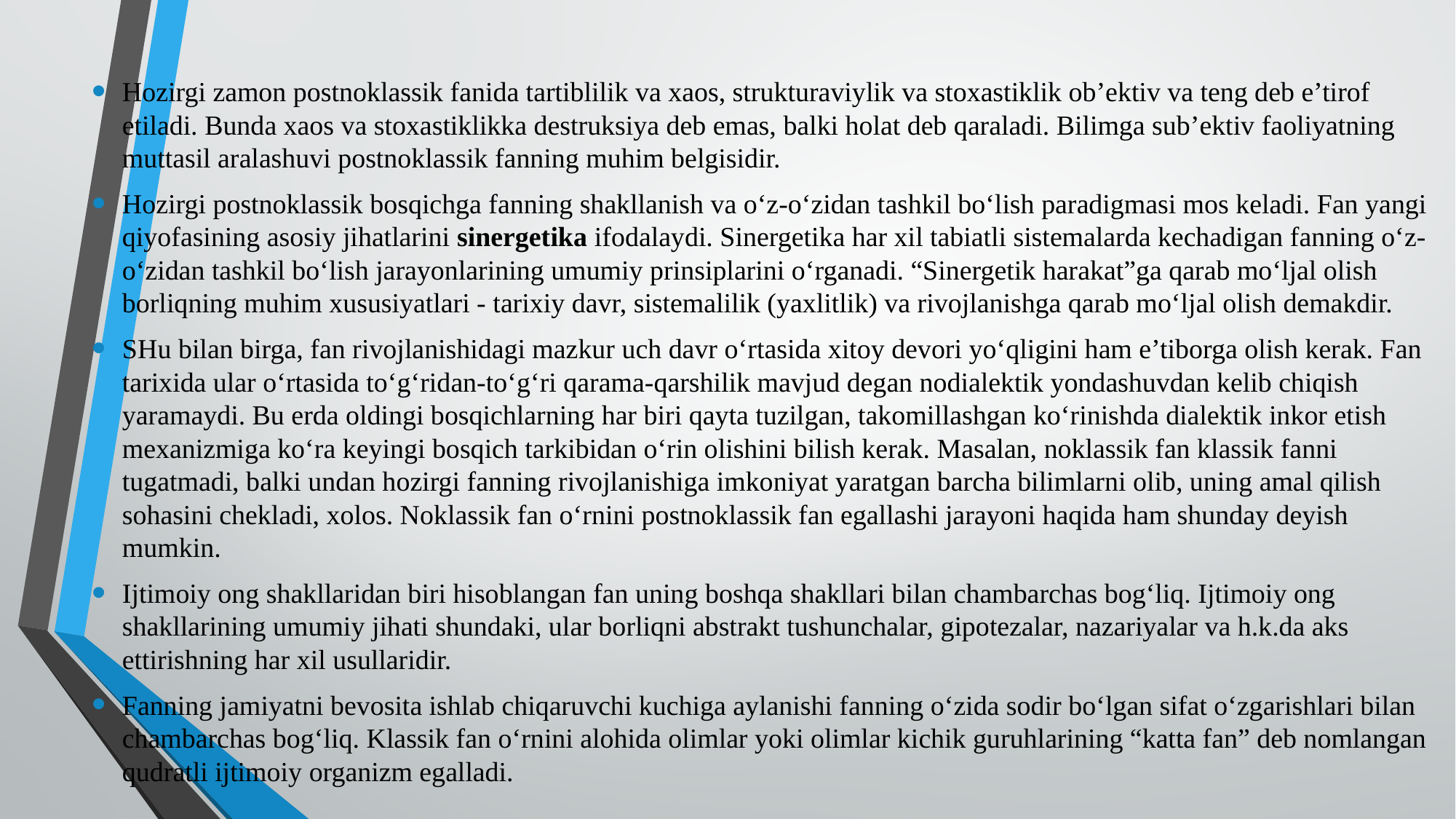

Hozirgi zamon postnoklassik fanida tartiblilik va xaos, strukturaviylik va stoxastiklik ob’ektiv va teng deb e’tirof etiladi. Bunda xaos va stoxastiklikka destruksiya deb emas, balki holat deb qaraladi. Bilimga sub’ektiv faoliyatning muttasil aralashuvi postnoklassik fanning muhim belgisidir.
Hozirgi postnoklassik bosqichga fanning shakllanish va o‘z-o‘zidan tashkil bo‘lish paradigmasi mos keladi. Fan yangi qiyofasining asosiy jihatlarini sinergetika ifodalaydi. Sinergetika har xil tabiatli sistemalarda kechadigan fanning o‘z-o‘zidan tashkil bo‘lish jarayonlarining umumiy prinsiplarini o‘rganadi. “Sinergetik harakat”ga qarab mo‘ljal olish borliqning muhim xususiyatlari - tarixiy davr, sistemalilik (yaxlitlik) va rivojlanishga qarab mo‘ljal olish demakdir.
SHu bilan birga, fan rivojlanishidagi mazkur uch davr o‘rtasida xitoy devori yo‘qligini ham e’tiborga olish kerak. Fan tarixida ular o‘rtasida to‘g‘ridan-to‘g‘ri qarama-qarshilik mavjud degan nodialektik yondashuvdan kelib chiqish yaramaydi. Bu erda oldingi bosqichlarning har biri qayta tuzilgan, takomillashgan ko‘rinishda dialektik inkor etish mexanizmiga ko‘ra keyingi bosqich tarkibidan o‘rin olishini bilish kerak. Masalan, noklassik fan klassik fanni tugatmadi, balki undan hozirgi fanning rivojlanishiga imkoniyat yaratgan barcha bilimlarni olib, uning amal qilish sohasini chekladi, xolos. Noklassik fan o‘rnini postnoklassik fan egallashi jarayoni haqida ham shunday deyish mumkin.
Ijtimoiy ong shakllaridan biri hisoblangan fan uning boshqa shakllari bilan chambarchas bog‘liq. Ijtimoiy ong shakllarining umumiy jihati shundaki, ular borliqni abstrakt tushunchalar, gipotezalar, nazariyalar va h.k.da aks ettirishning har xil usullaridir.
Fanning jamiyatni bevosita ishlab chiqaruvchi kuchiga aylanishi fanning o‘zida sodir bo‘lgan sifat o‘zgarishlari bilan chambarchas bog‘liq. Klassik fan o‘rnini alohida olimlar yoki olimlar kichik guruhlarining “katta fan” deb nomlangan qudratli ijtimoiy organizm egalladi.